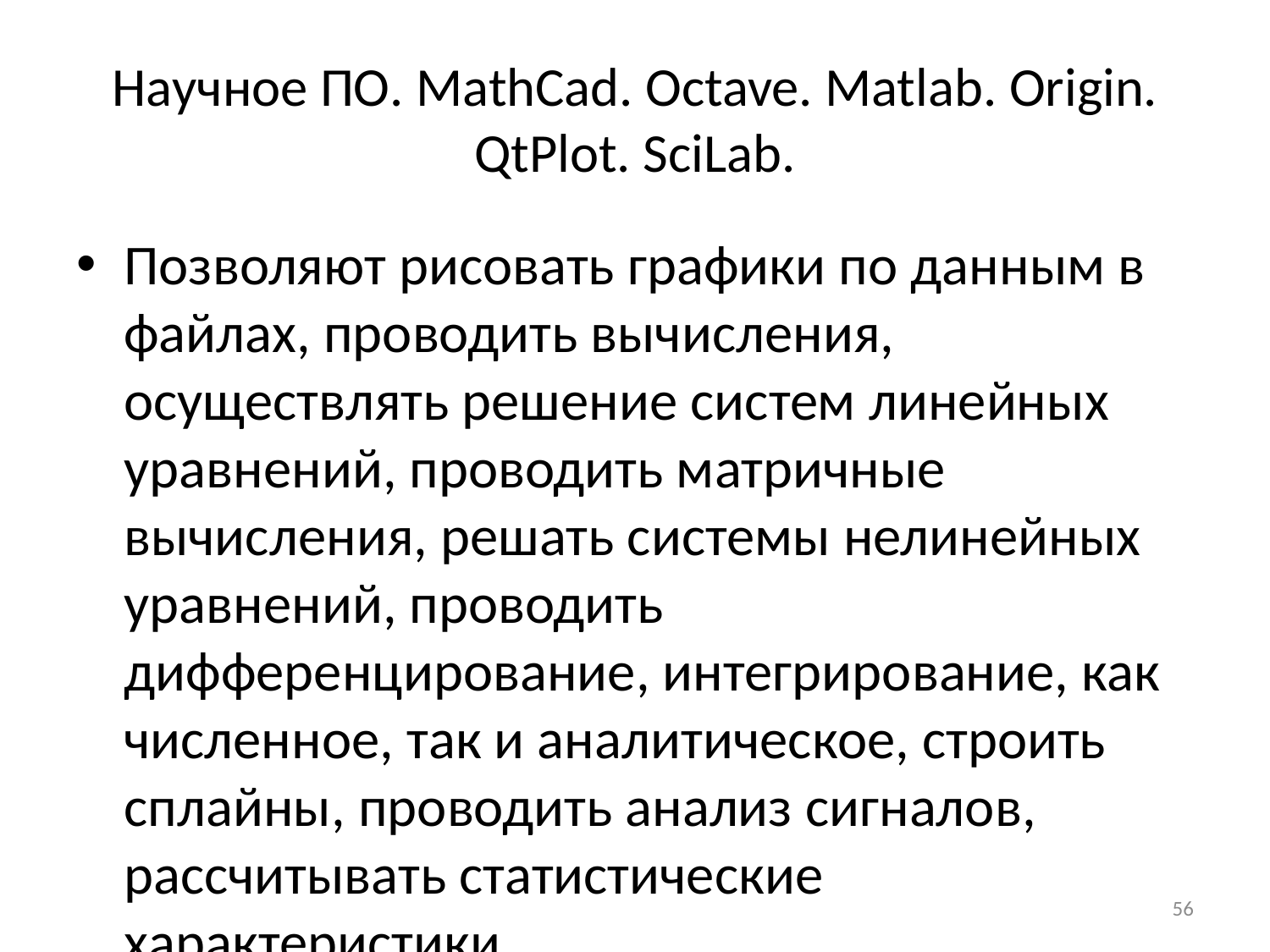

# Научное ПО. MathCad. Octave. Matlab. Origin. QtPlot. SciLab.
Позволяют рисовать графики по данным в файлах, проводить вычисления, осуществлять решение систем линейных уравнений, проводить матричные вычисления, решать системы нелинейных уравнений, проводить дифференцирование, интегрирование, как численное, так и аналитическое, строить сплайны, проводить анализ сигналов, рассчитывать статистические характеристики.
56